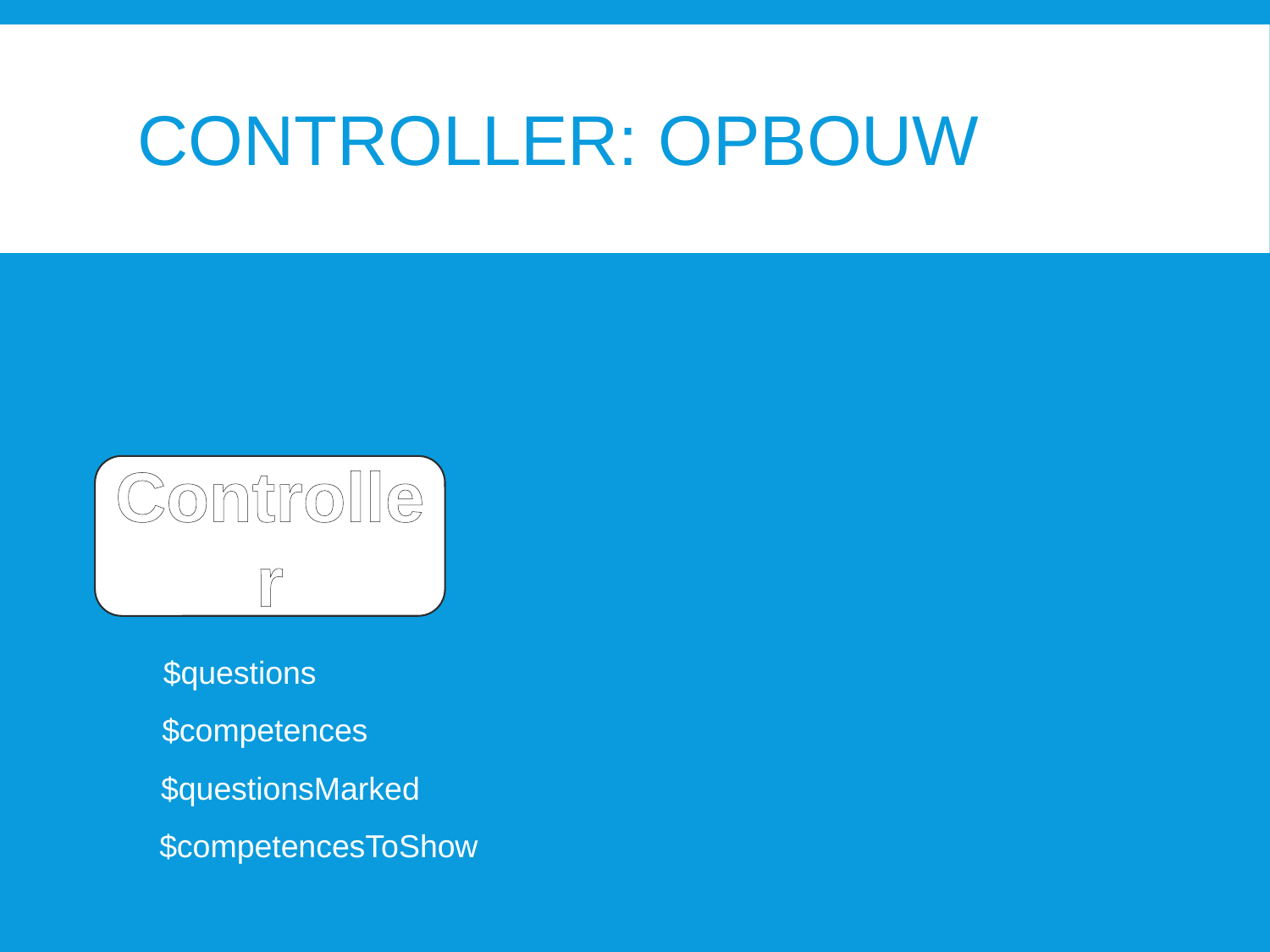

# Controller: opbouw
Controller
$questions
$competences
$questionsMarked
$competencesToShow